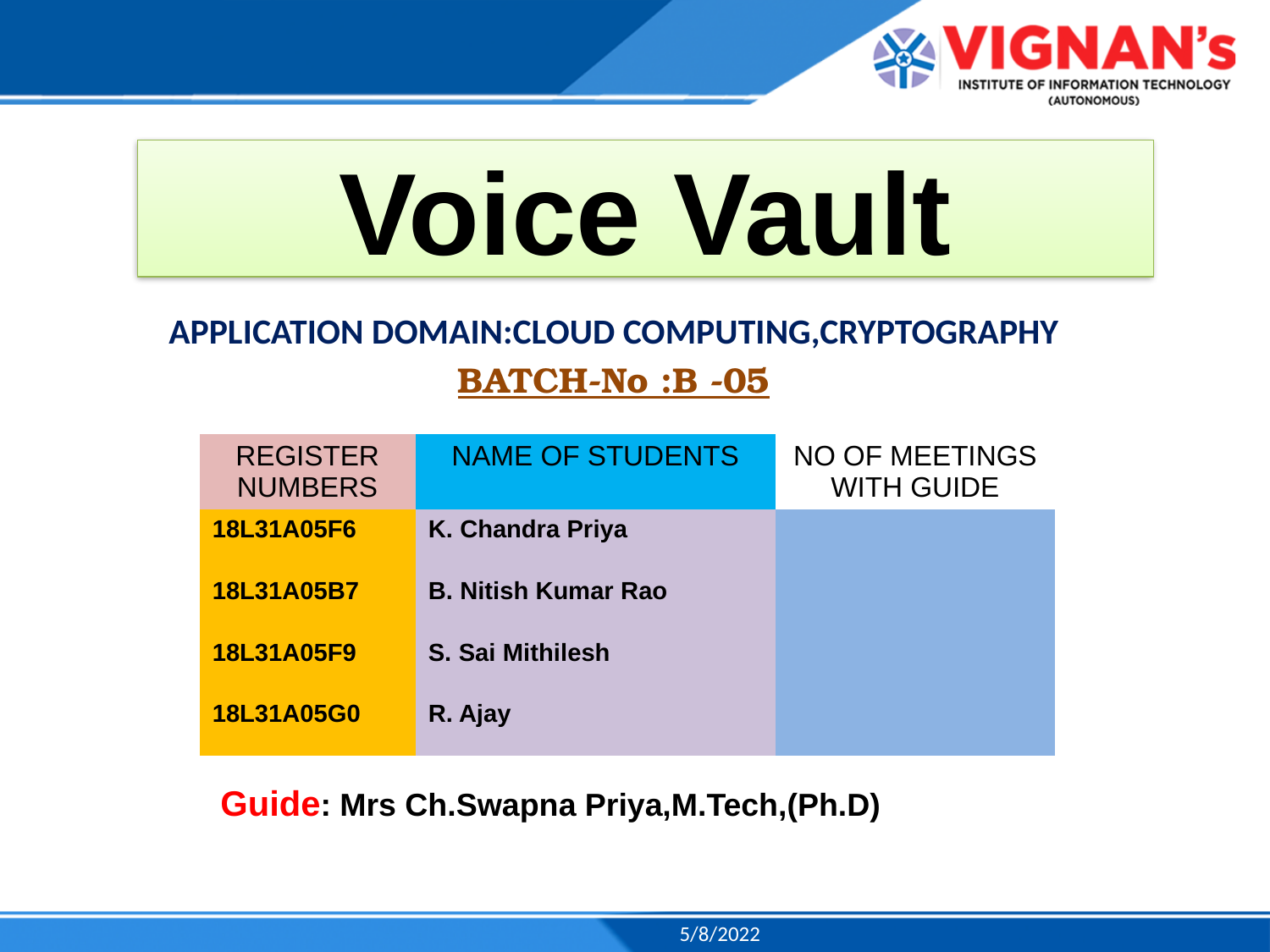

# Voice Vault
APPLICATION DOMAIN:CLOUD COMPUTING,CRYPTOGRAPHY
BATCH-No :B -05

								                                     						                               Guide: Mrs Ch.Swapna Priya,M.Tech,(Ph.D)
| REGISTER NUMBERS | NAME OF STUDENTS | NO OF MEETINGS WITH GUIDE |
| --- | --- | --- |
| 18L31A05F6 | K. Chandra Priya |  |
| 18L31A05B7 | B. Nitish Kumar Rao |  |
| 18L31A05F9 | S. Sai Mithilesh |  |
| 18L31A05G0 | R. Ajay |  |
5/8/2022